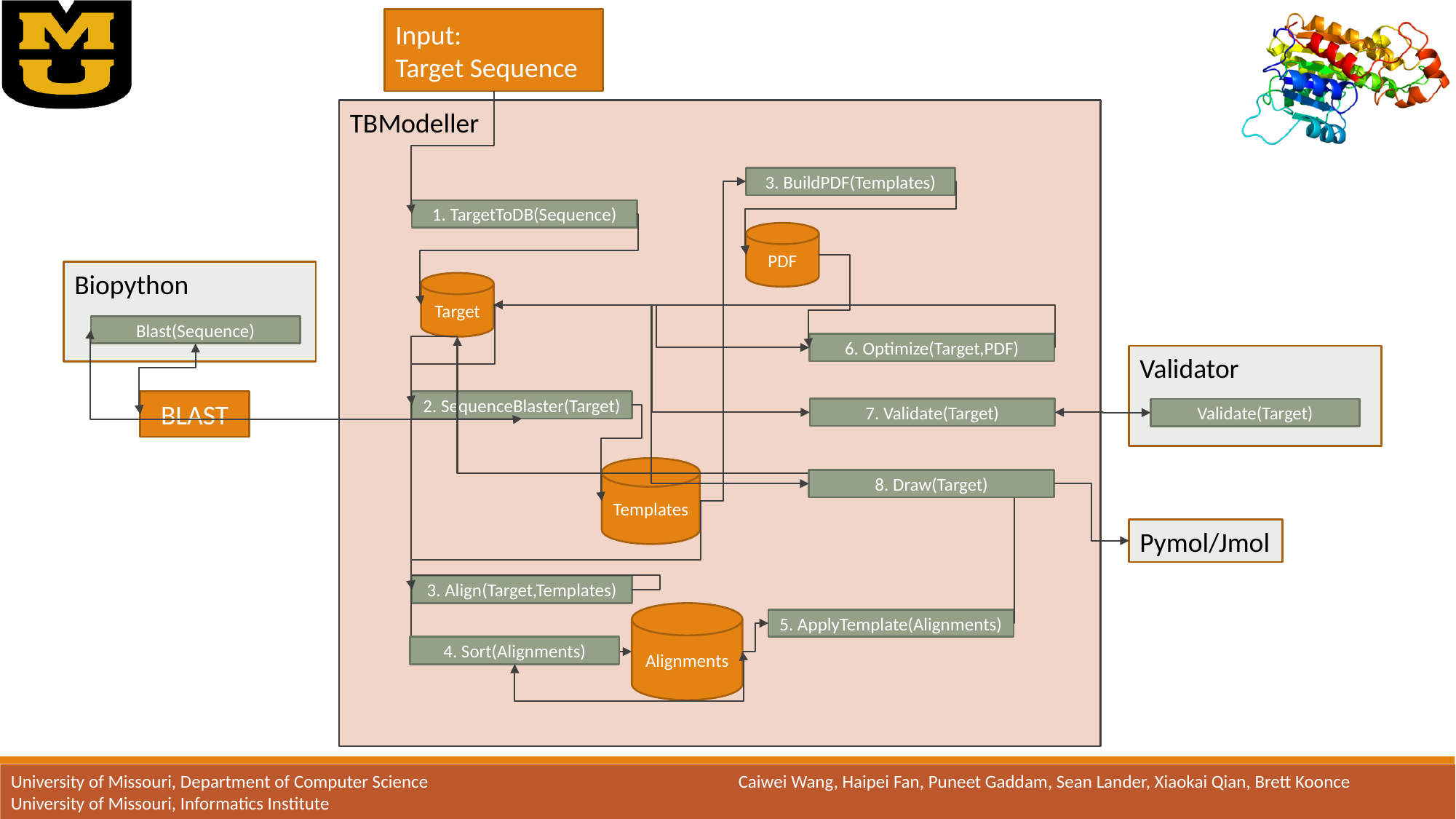

Input:
Target Sequence
TBModeller
3. BuildPDF(Templates)
1. TargetToDB(Sequence)
PDF
Biopython
Target
Blast(Sequence)
6. Optimize(Target,PDF)
Validator
2. SequenceBlaster(Target)
BLAST
7. Validate(Target)
Validate(Target)
Templates
8. Draw(Target)
Pymol/Jmol
3. Align(Target,Templates)
Alignments
5. ApplyTemplate(Alignments)
4. Sort(Alignments)